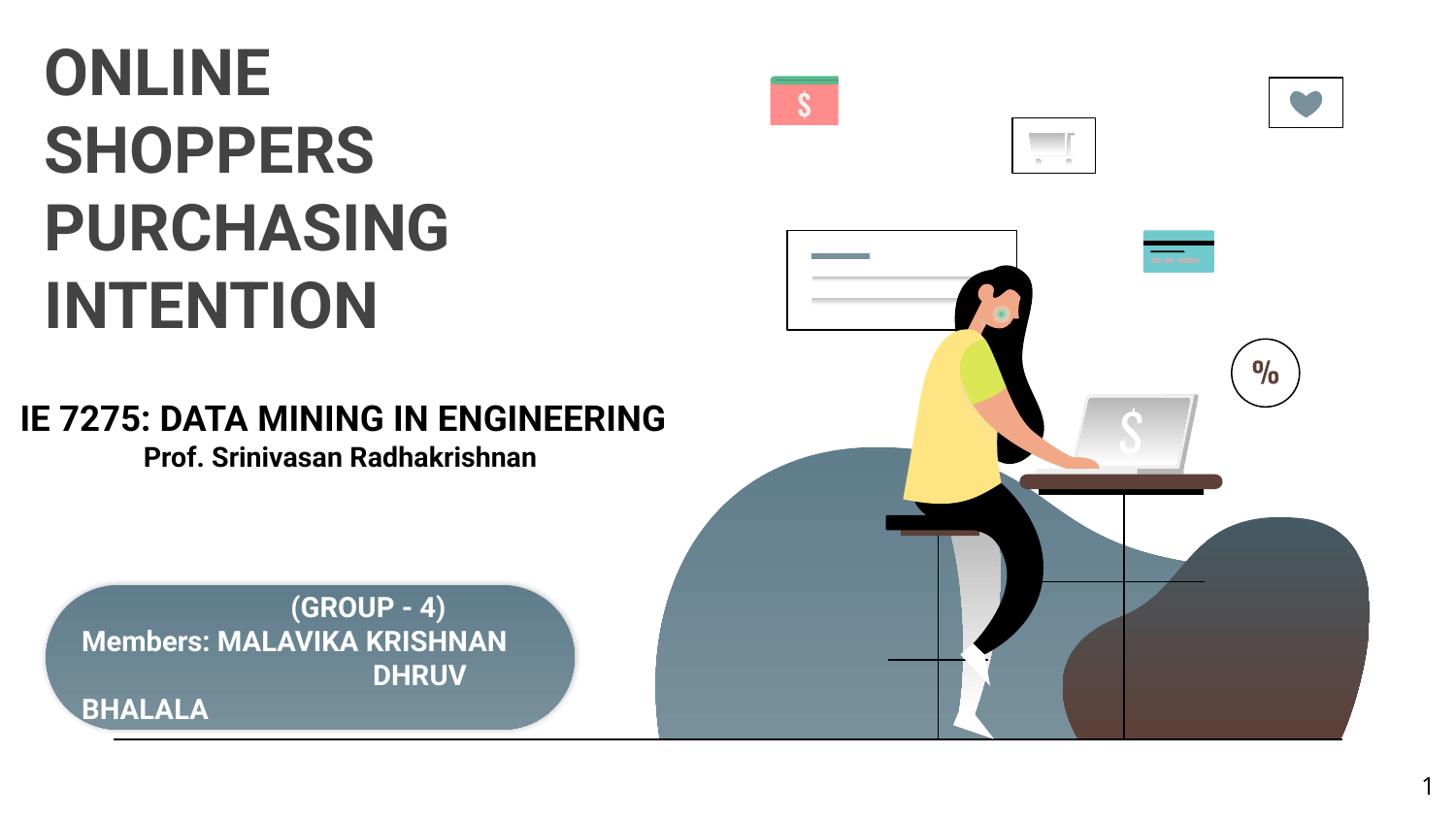

# ONLINE SHOPPERS PURCHASING INTENTION

IE 7275: DATA MINING IN ENGINEERING
Prof. Srinivasan Radhakrishnan
	         (GROUP - 4)
Members: MALAVIKA KRISHNAN
		DHRUV BHALALA
1